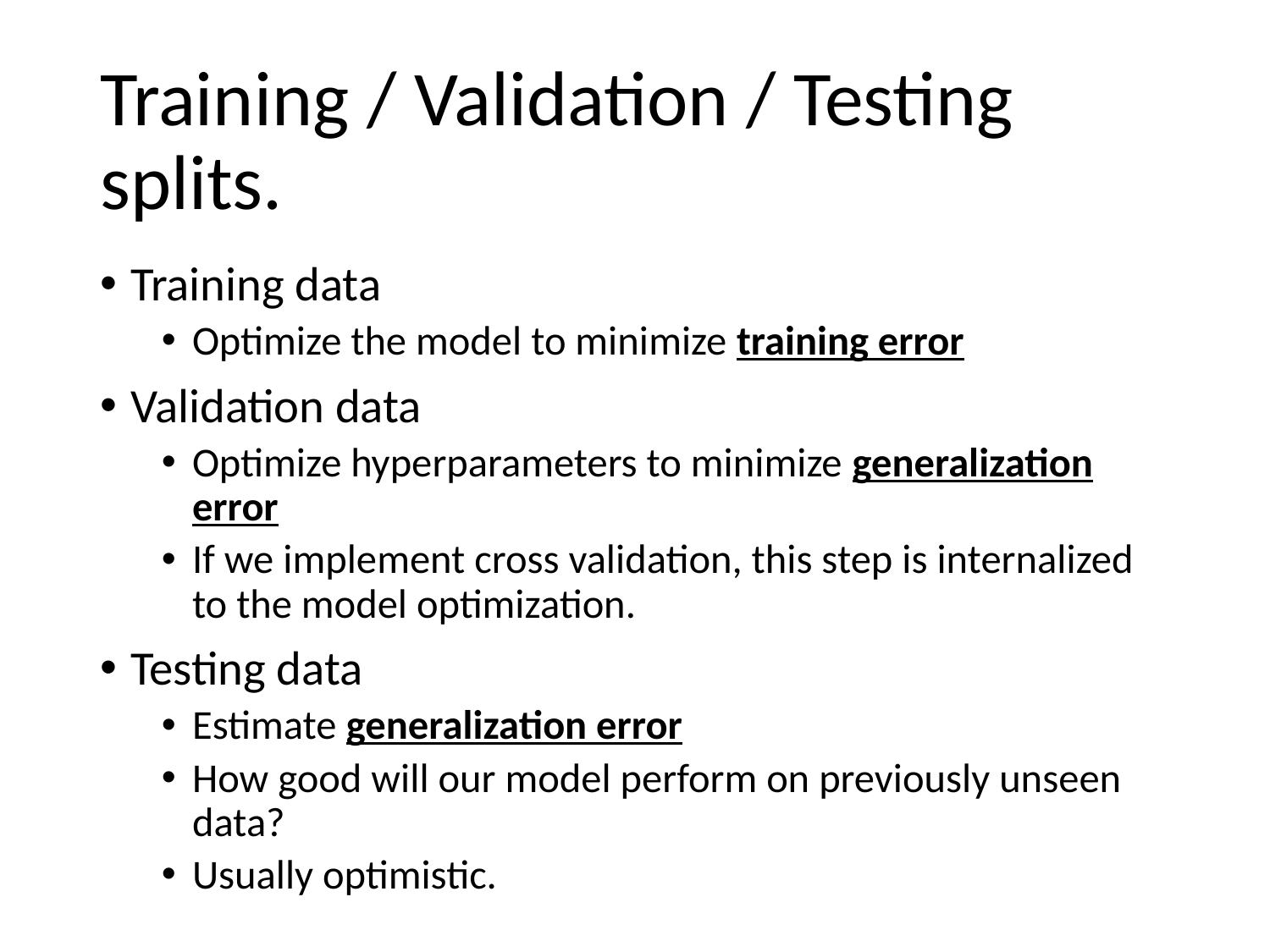

# Training / Validation / Testing splits.
Training data
Optimize the model to minimize training error
Validation data
Optimize hyperparameters to minimize generalization error
If we implement cross validation, this step is internalized to the model optimization.
Testing data
Estimate generalization error
How good will our model perform on previously unseen data?
Usually optimistic.